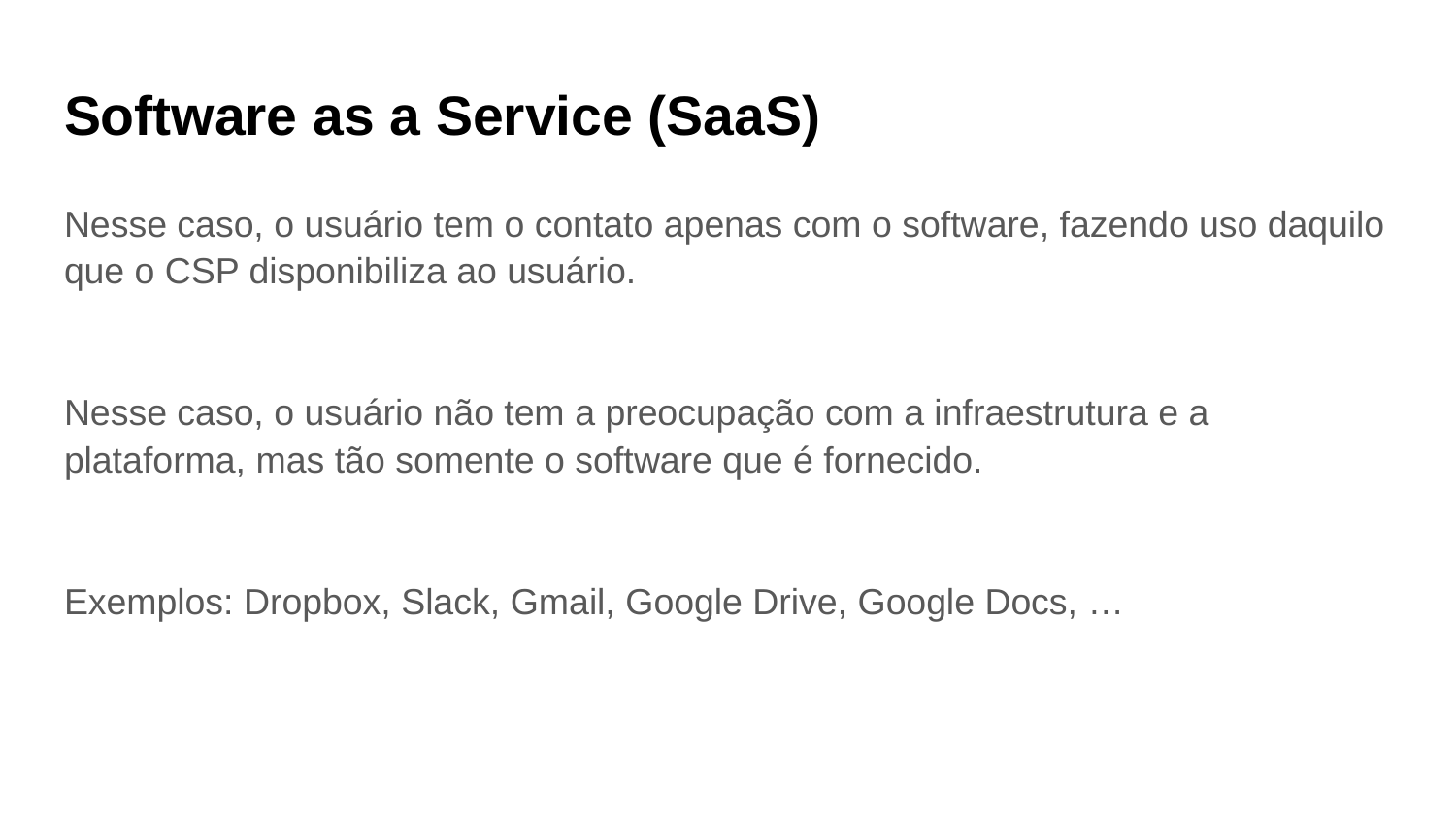

# Software as a Service (SaaS)
Nesse caso, o usuário tem o contato apenas com o software, fazendo uso daquilo que o CSP disponibiliza ao usuário.

Nesse caso, o usuário não tem a preocupação com a infraestrutura e a plataforma, mas tão somente o software que é fornecido.

Exemplos: Dropbox, Slack, Gmail, Google Drive, Google Docs, …